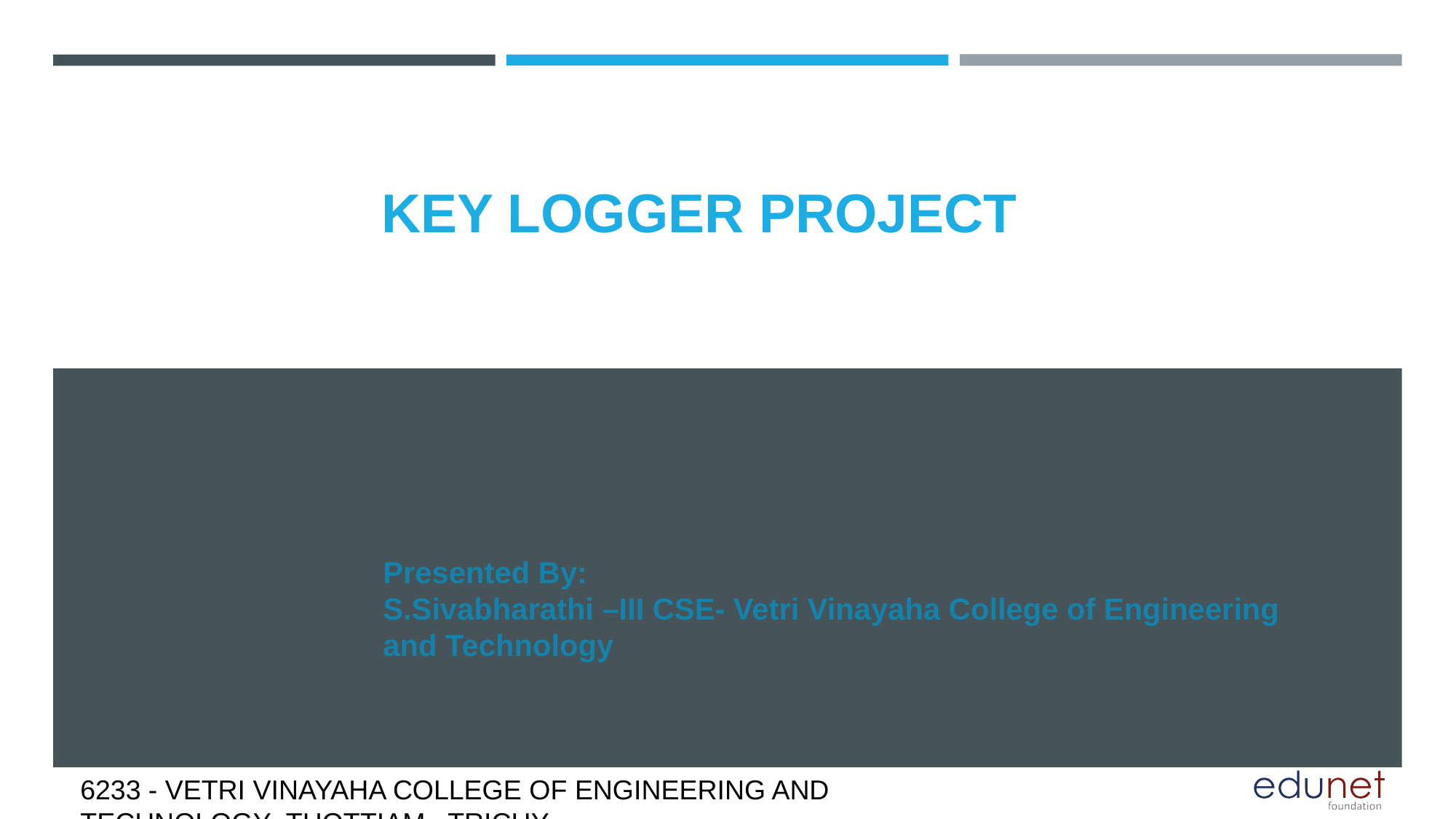

# KEY LOGGER PROJECT
Presented By:
S.Sivabharathi –III CSE- Vetri Vinayaha College of Engineering and Technology
6233 - VETRI VINAYAHA COLLEGE OF ENGINEERING AND TECHNOLOGY ,THOTTIAM , TRICHY